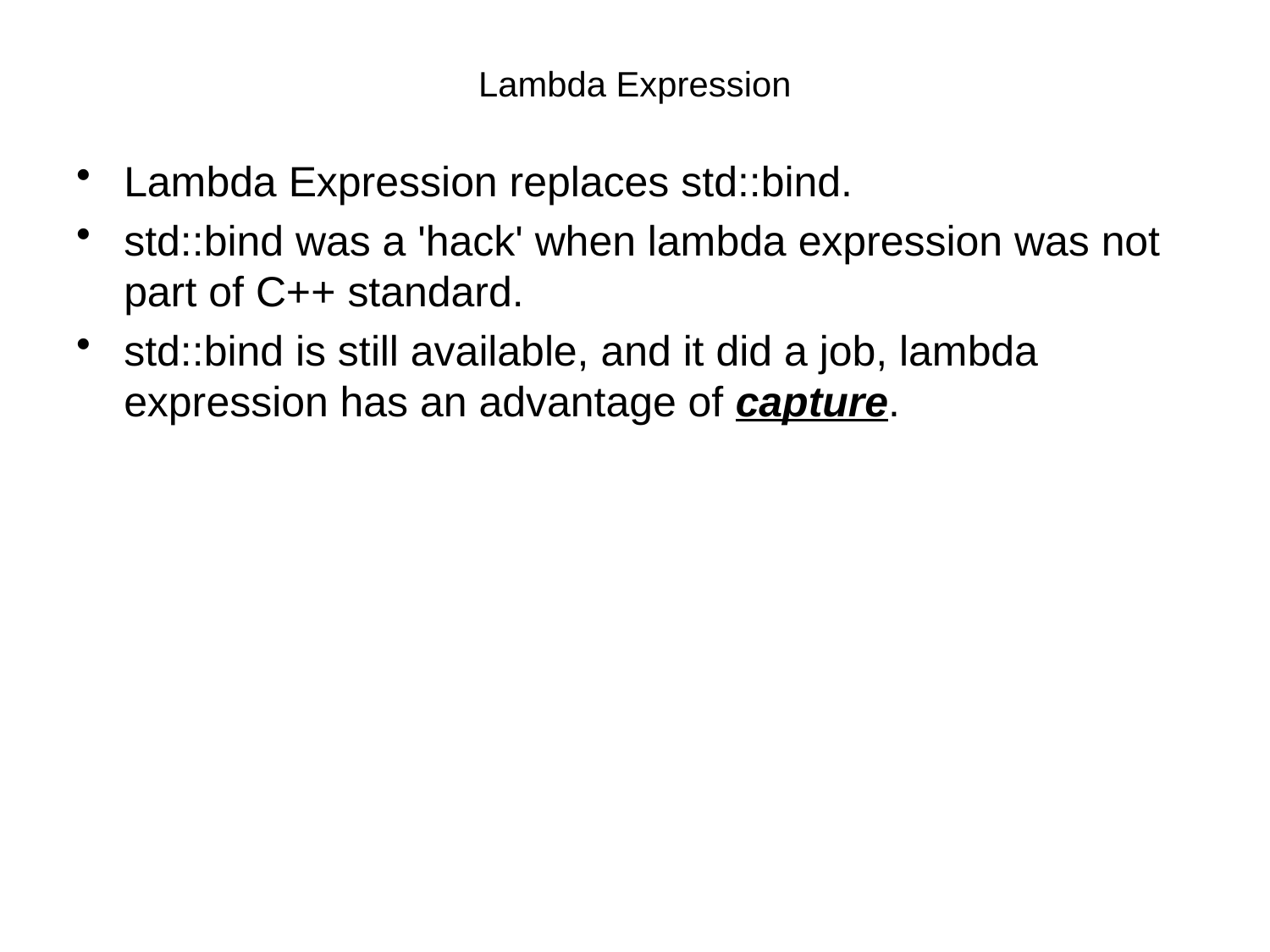

# Lambda Expression
Lambda Expression replaces std::bind.
std::bind was a 'hack' when lambda expression was not part of C++ standard.
std::bind is still available, and it did a job, lambda expression has an advantage of capture.